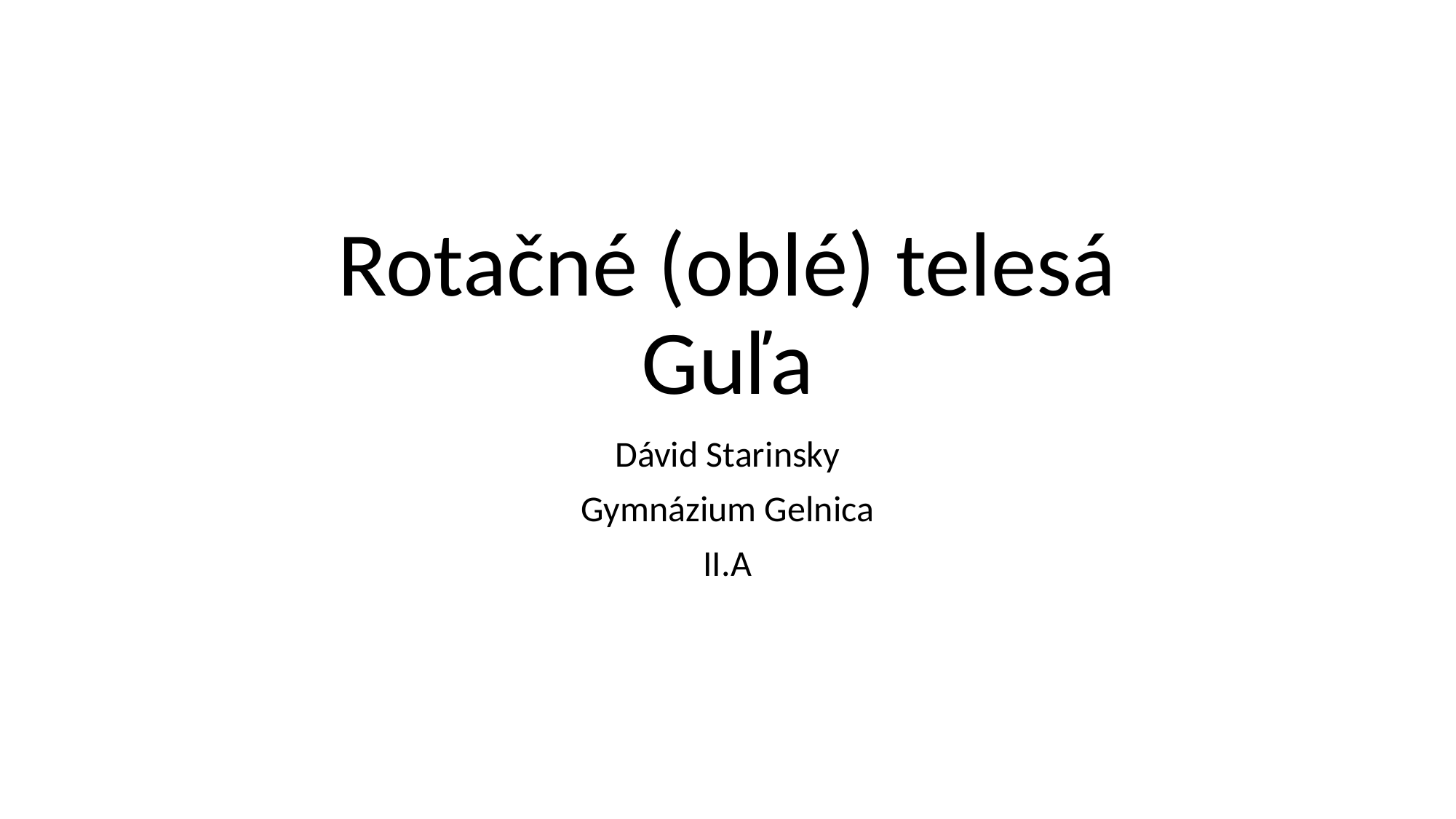

# Rotačné (oblé) telesá Guľa
Dávid Starinsky
Gymnázium Gelnica
II.A